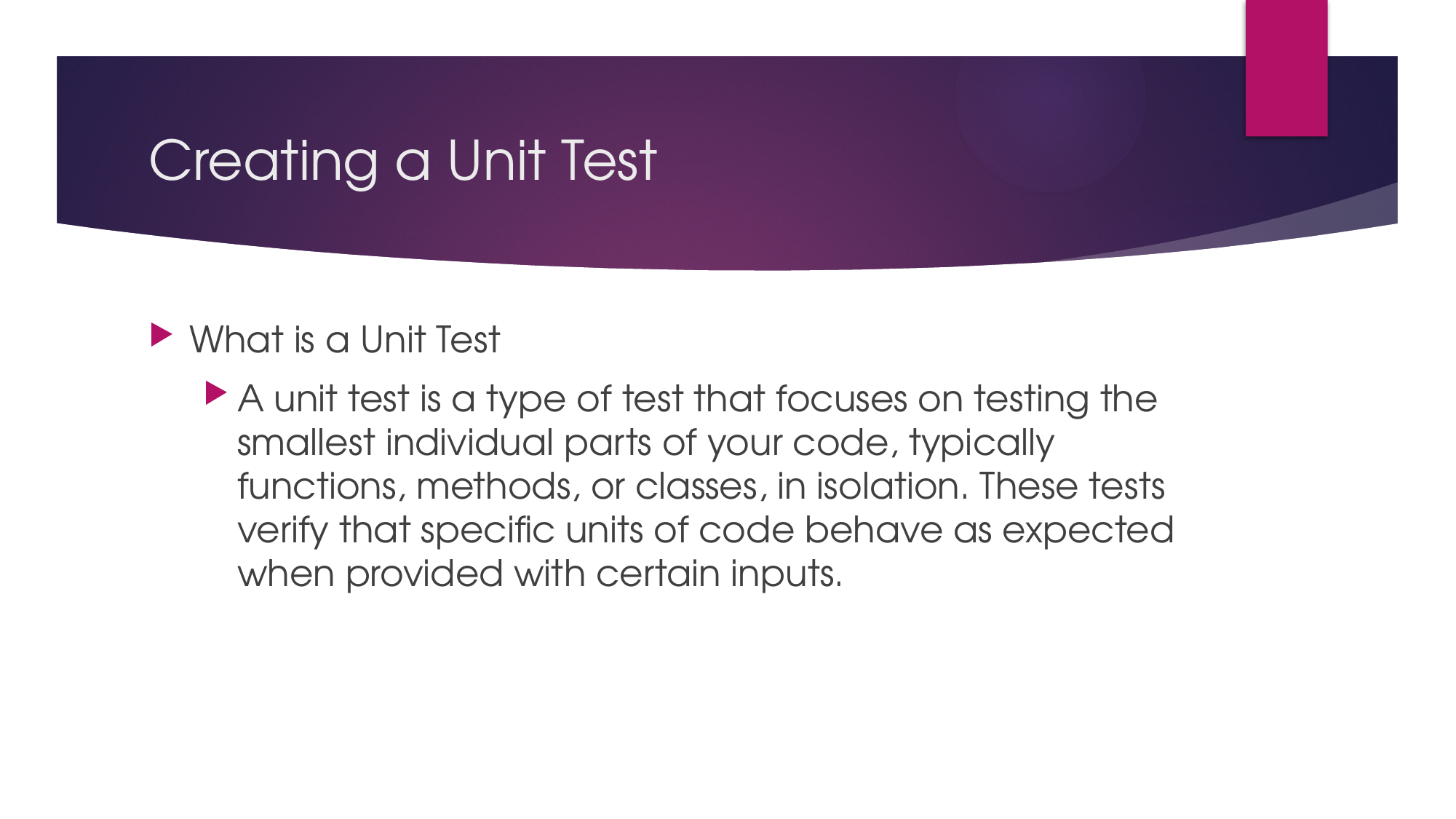

# Creating a Unit Test
What is a Unit Test
A unit test is a type of test that focuses on testing the smallest individual parts of your code, typically functions, methods, or classes, in isolation. These tests verify that specific units of code behave as expected when provided with certain inputs.